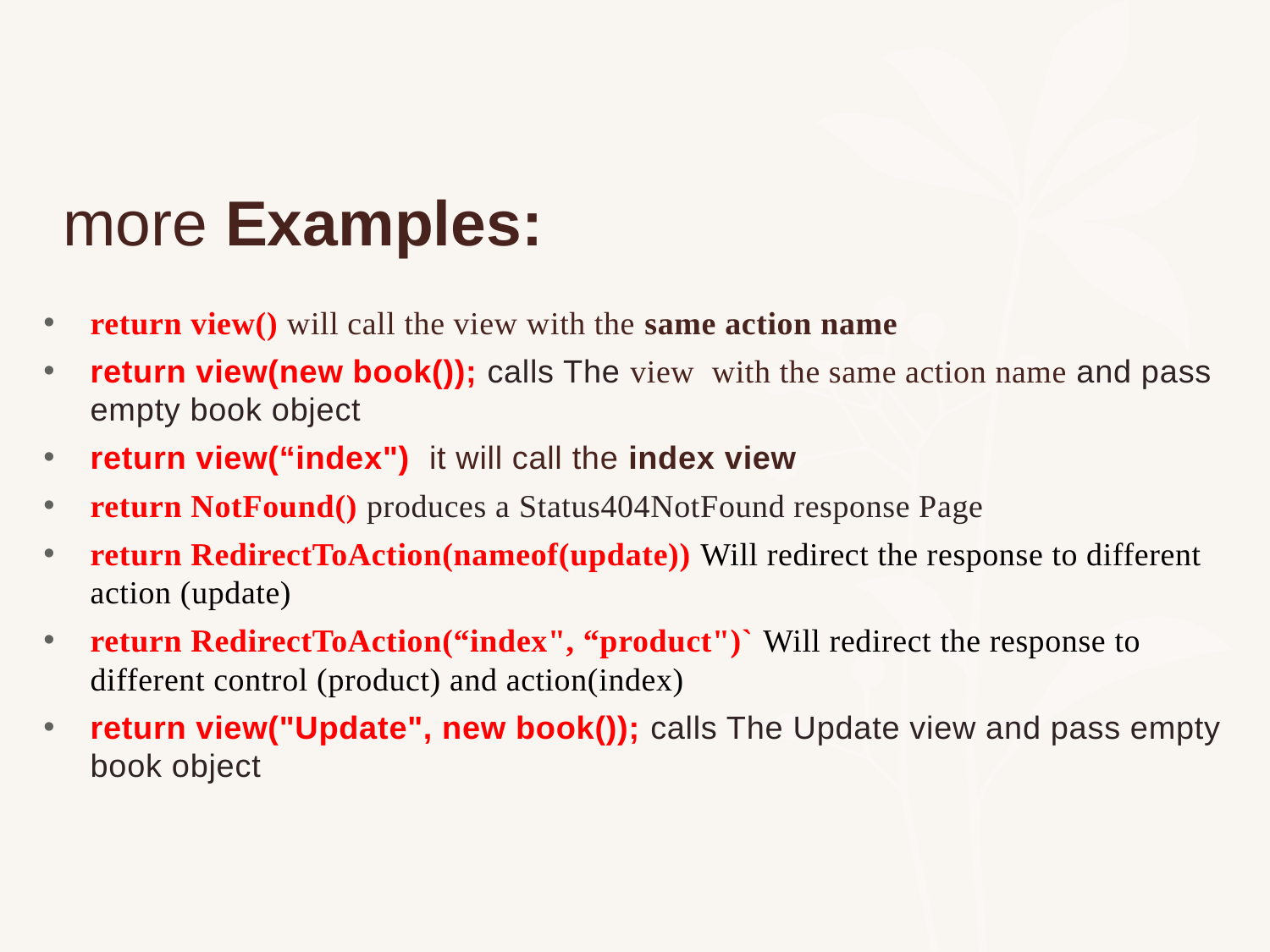

# more Examples:
return view() will call the view with the same action name
return view(new book()); calls The view  with the same action name and pass empty book object
return view(“index")  it will call the index view
return NotFound() produces a Status404NotFound response Page
return RedirectToAction(nameof(update)) Will redirect the response to different action (update)
return RedirectToAction(“index", “product")` Will redirect the response to different control (product) and action(index)
return view("Update", new book()); calls The Update view and pass empty book object